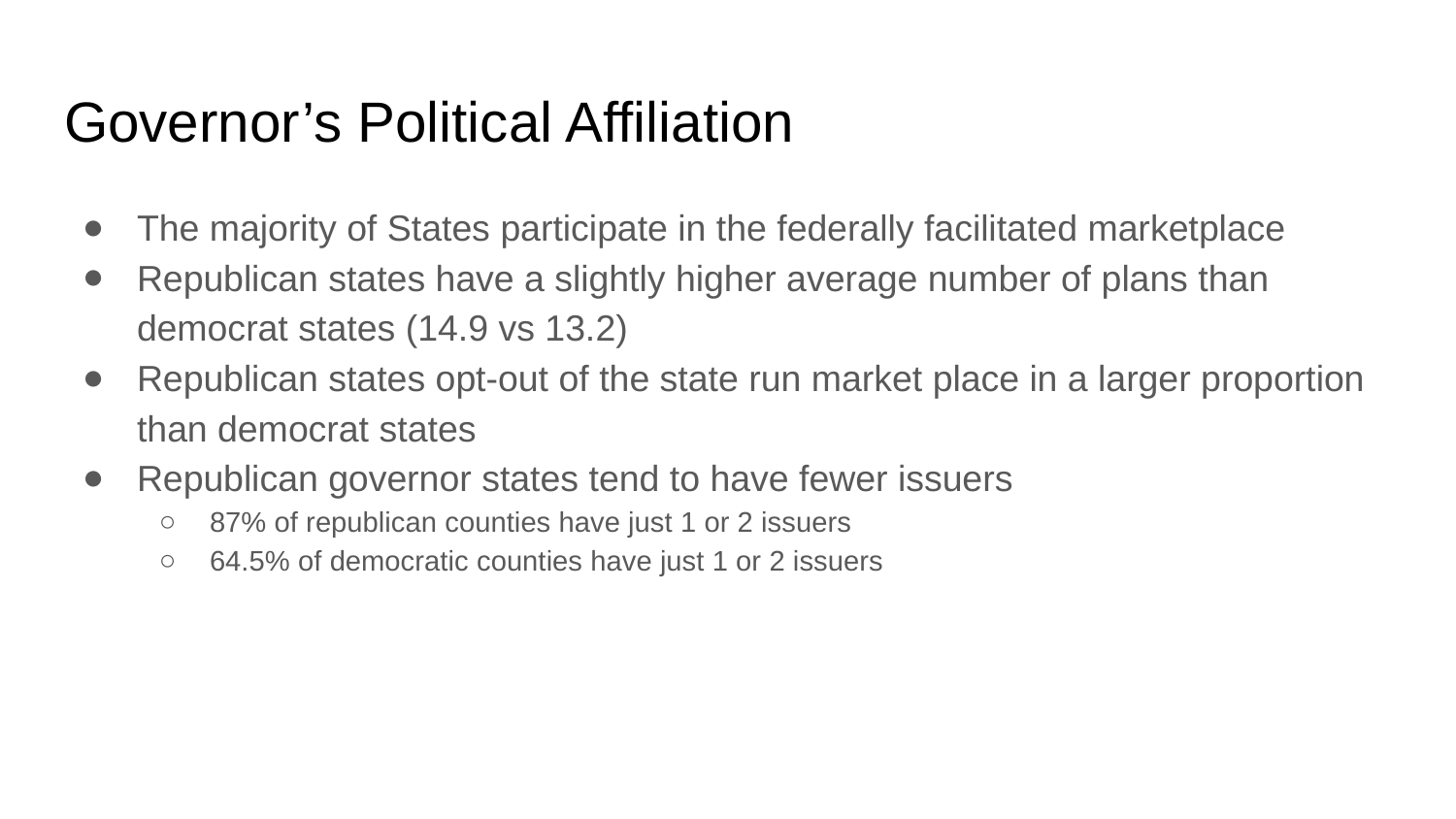

# Governor’s Political Affiliation
The majority of States participate in the federally facilitated marketplace
Republican states have a slightly higher average number of plans than democrat states (14.9 vs 13.2)
Republican states opt-out of the state run market place in a larger proportion than democrat states
Republican governor states tend to have fewer issuers
87% of republican counties have just 1 or 2 issuers
64.5% of democratic counties have just 1 or 2 issuers